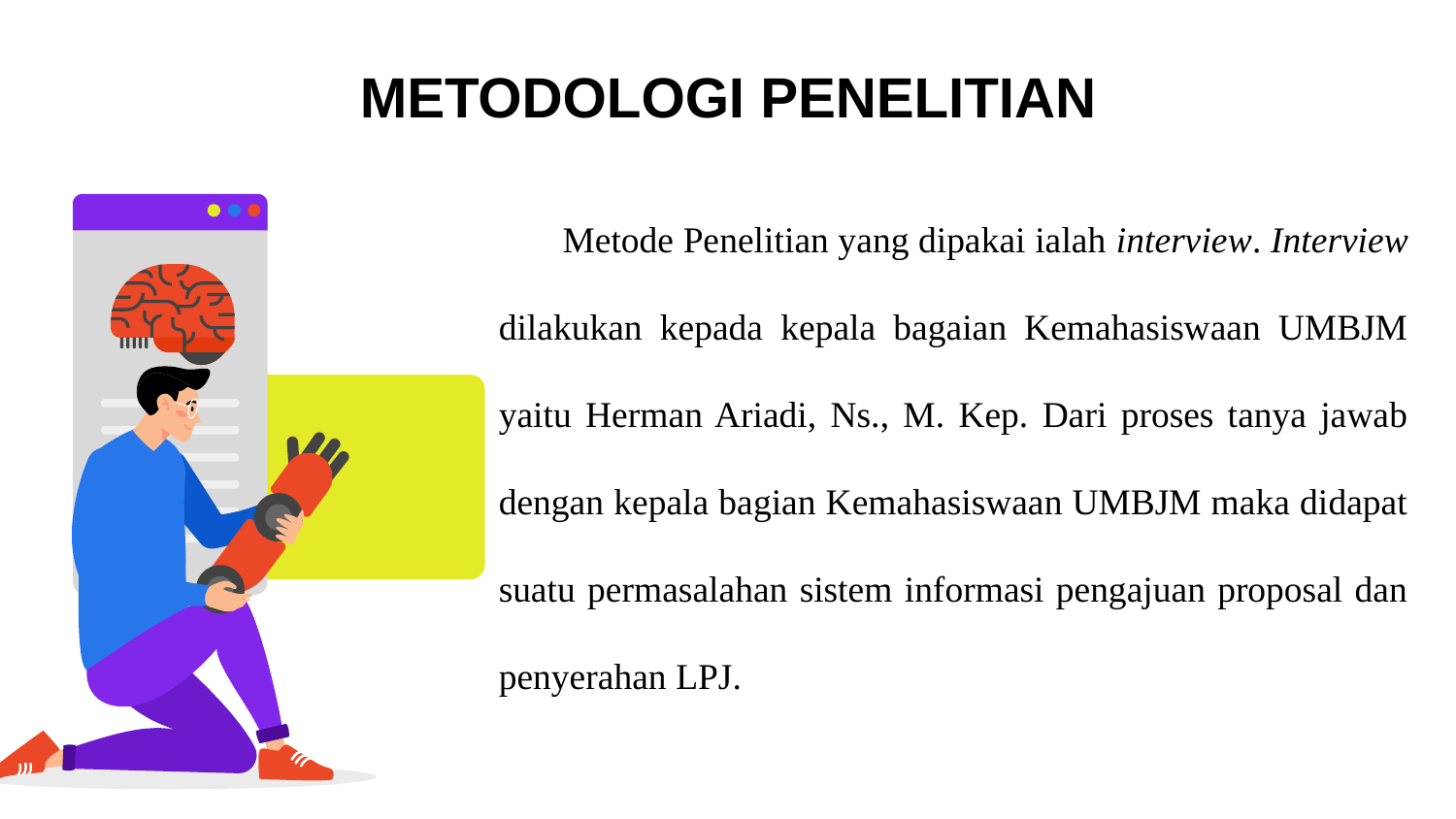

# METODOLOGI PENELITIAN
Metode Penelitian yang dipakai ialah interview. Interview dilakukan kepada kepala bagaian Kemahasiswaan UMBJM yaitu Herman Ariadi, Ns., M. Kep. Dari proses tanya jawab dengan kepala bagian Kemahasiswaan UMBJM maka didapat suatu permasalahan sistem informasi pengajuan proposal dan penyerahan LPJ.